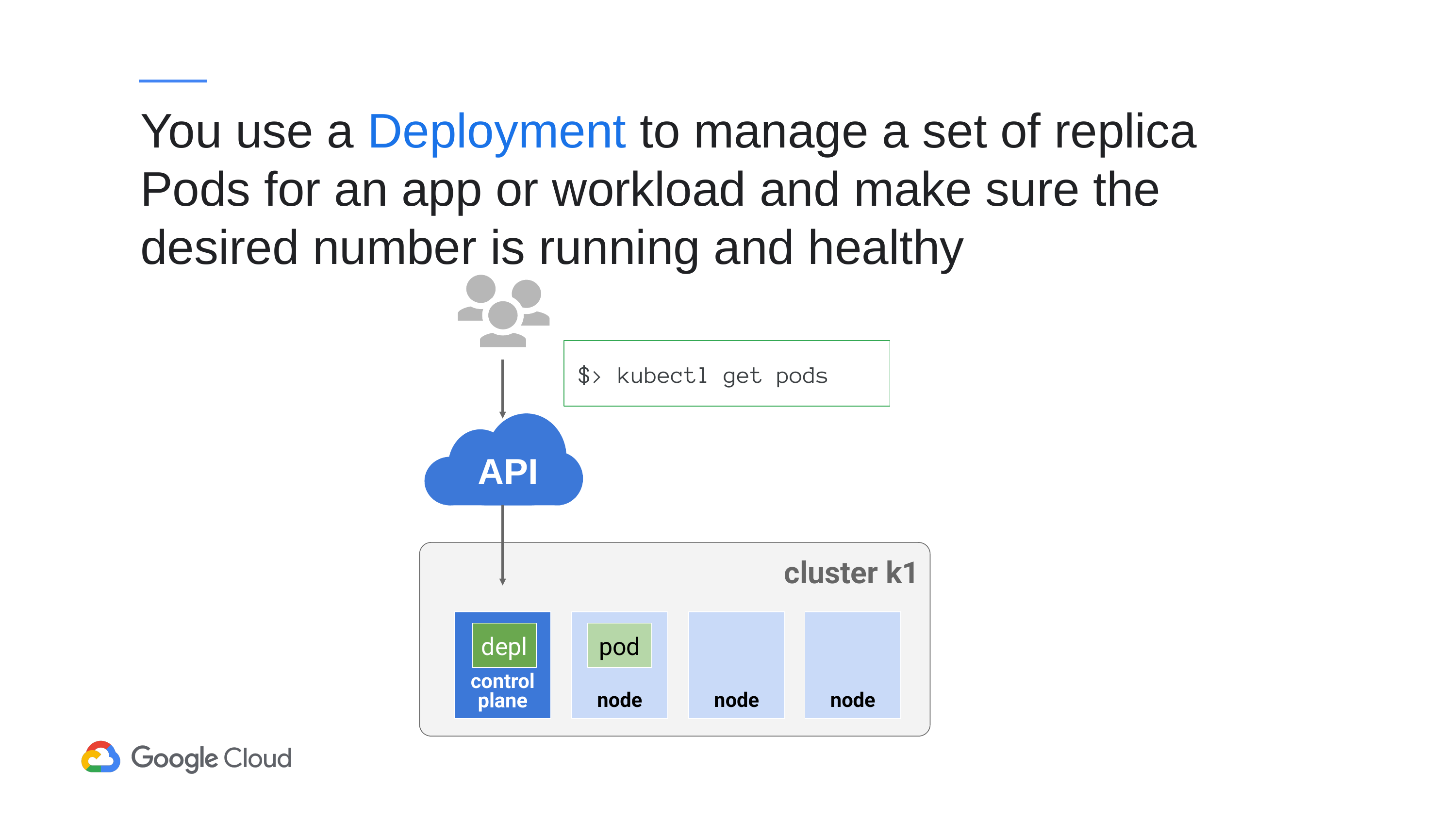

# You use a Deployment to manage a set of replica Pods for an app or workload and make sure the desired number is running and healthy

$> kubectl get pods

API

cluster k1
control plane
node
node
node
depl
pod